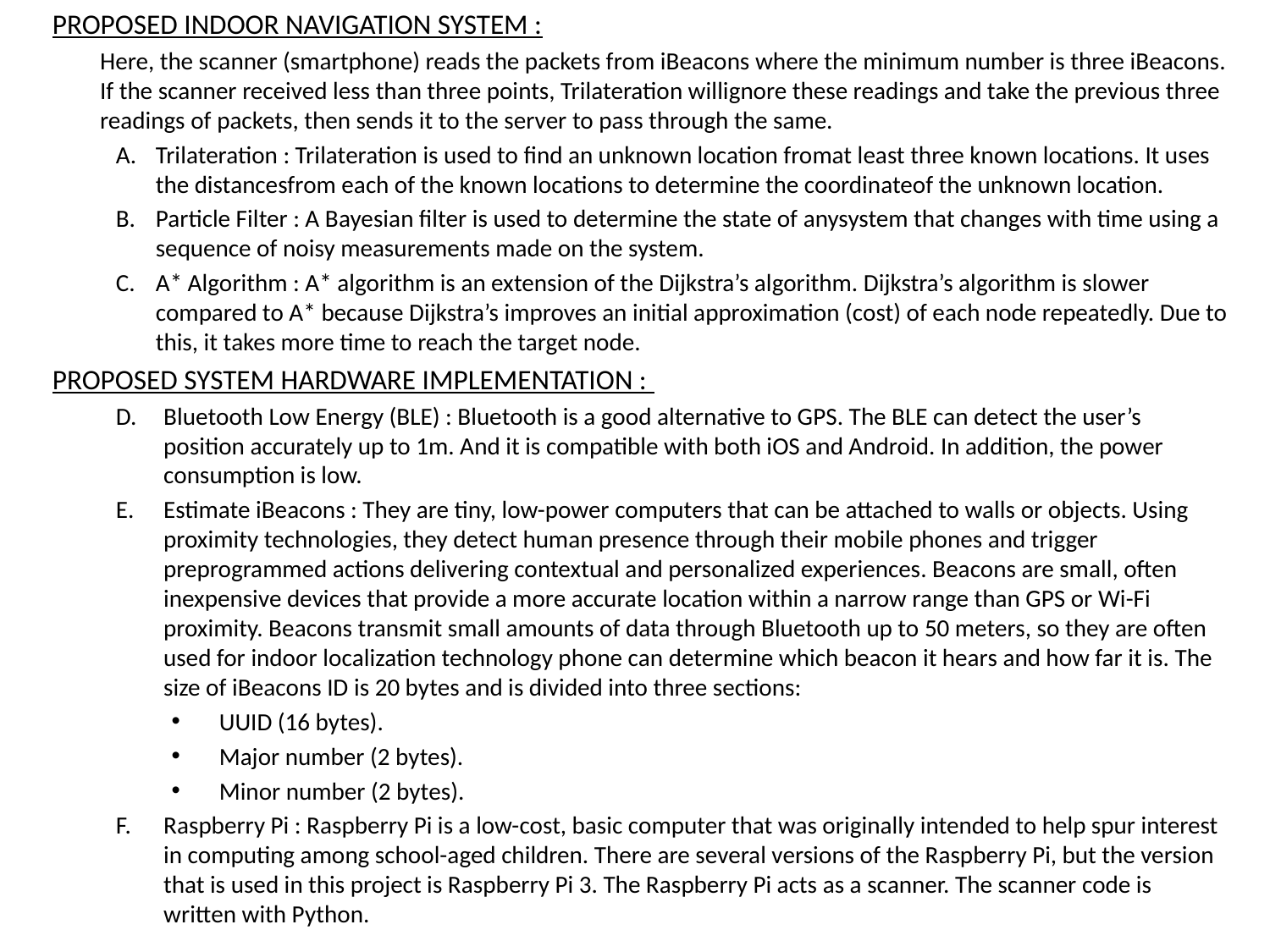

PROPOSED INDOOR NAVIGATION SYSTEM :
	Here, the scanner (smartphone) reads the packets from iBeacons where the minimum number is three iBeacons. If the scanner received less than three points, Trilateration willignore these readings and take the previous three readings of packets, then sends it to the server to pass through the same.
Trilateration : Trilateration is used to find an unknown location fromat least three known locations. It uses the distancesfrom each of the known locations to determine the coordinateof the unknown location.
Particle Filter : A Bayesian filter is used to determine the state of anysystem that changes with time using a sequence of noisy measurements made on the system.
A* Algorithm : A* algorithm is an extension of the Dijkstra’s algorithm. Dijkstra’s algorithm is slower compared to A* because Dijkstra’s improves an initial approximation (cost) of each node repeatedly. Due to this, it takes more time to reach the target node.
PROPOSED SYSTEM HARDWARE IMPLEMENTATION :
Bluetooth Low Energy (BLE) : Bluetooth is a good alternative to GPS. The BLE can detect the user’s position accurately up to 1m. And it is compatible with both iOS and Android. In addition, the power consumption is low.
Estimate iBeacons : They are tiny, low-power computers that can be attached to walls or objects. Using proximity technologies, they detect human presence through their mobile phones and trigger preprogrammed actions delivering contextual and personalized experiences. Beacons are small, often inexpensive devices that provide a more accurate location within a narrow range than GPS or Wi-Fi proximity. Beacons transmit small amounts of data through Bluetooth up to 50 meters, so they are often used for indoor localization technology phone can determine which beacon it hears and how far it is. The size of iBeacons ID is 20 bytes and is divided into three sections:
UUID (16 bytes).
Major number (2 bytes).
Minor number (2 bytes).
Raspberry Pi : Raspberry Pi is a low-cost, basic computer that was originally intended to help spur interest in computing among school-aged children. There are several versions of the Raspberry Pi, but the version that is used in this project is Raspberry Pi 3. The Raspberry Pi acts as a scanner. The scanner code is written with Python.